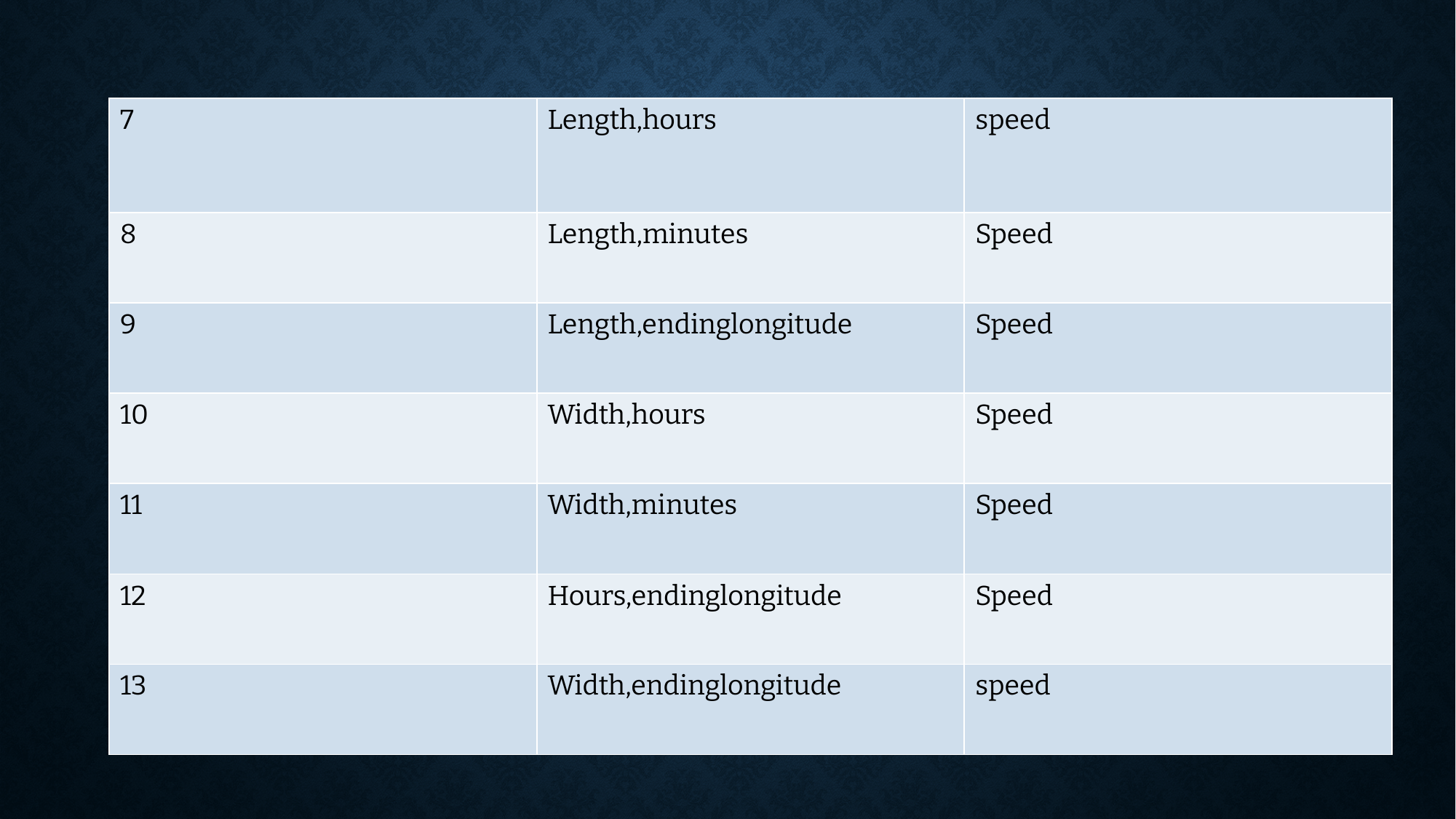

| 7 | Length,hours | speed |
| --- | --- | --- |
| 8 | Length,minutes | Speed |
| 9 | Length,endinglongitude | Speed |
| 10 | Width,hours | Speed |
| 11 | Width,minutes | Speed |
| 12 | Hours,endinglongitude | Speed |
| 13 | Width,endinglongitude | speed |